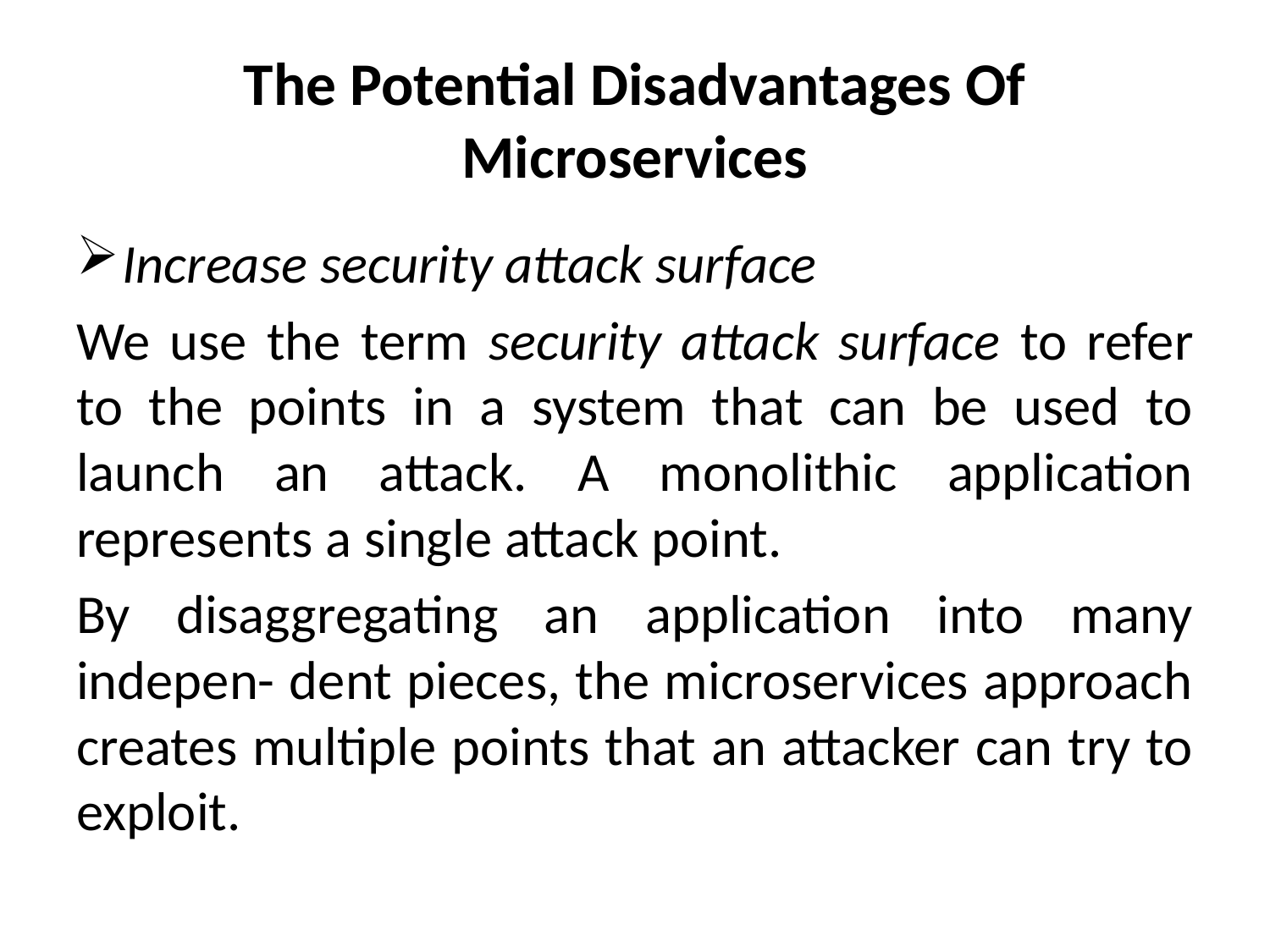

# The Potential Disadvantages Of Microservices
Increase security attack surface
We use the term security attack surface to refer to the points in a system that can be used to launch an attack. A monolithic application represents a single attack point.
By disaggregating an application into many indepen- dent pieces, the microservices approach creates multiple points that an attacker can try to exploit.